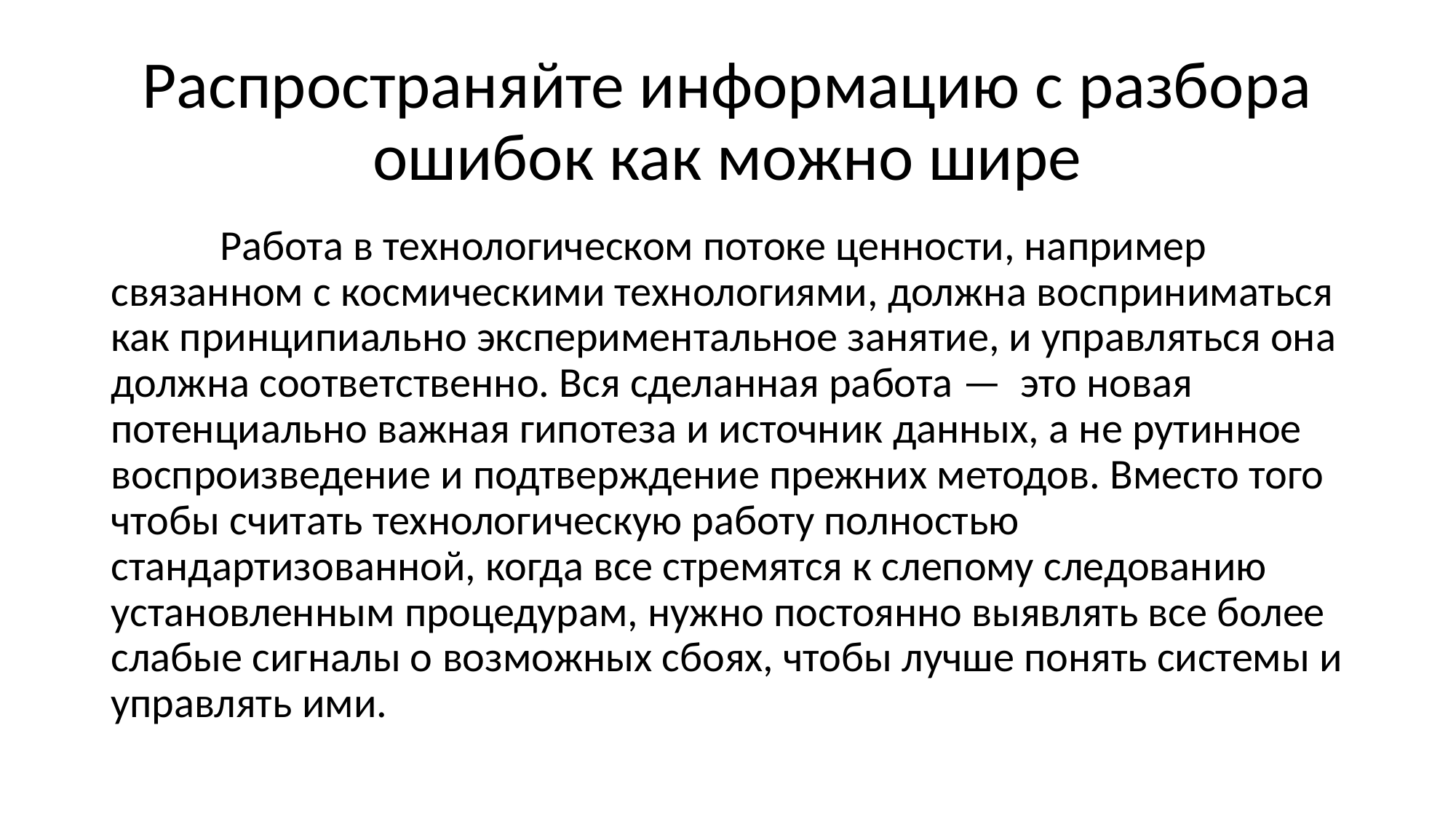

# Распространяйте информацию с разбора ошибок как можно шире
	Работа в технологическом потоке ценности, например связанном с космическими технологиями, должна восприниматься как принципиально экспериментальное занятие, и управляться она должна соответственно. Вся сделанная работа —  это новая потенциально важная гипотеза и источник данных, а не рутинное воспроизведение и подтверждение прежних методов. Вместо того чтобы считать технологическую работу полностью стандартизованной, когда все стремятся к слепому следованию установленным процедурам, нужно постоянно выявлять все более слабые сигналы о возможных сбоях, чтобы лучше понять системы и управлять ими.